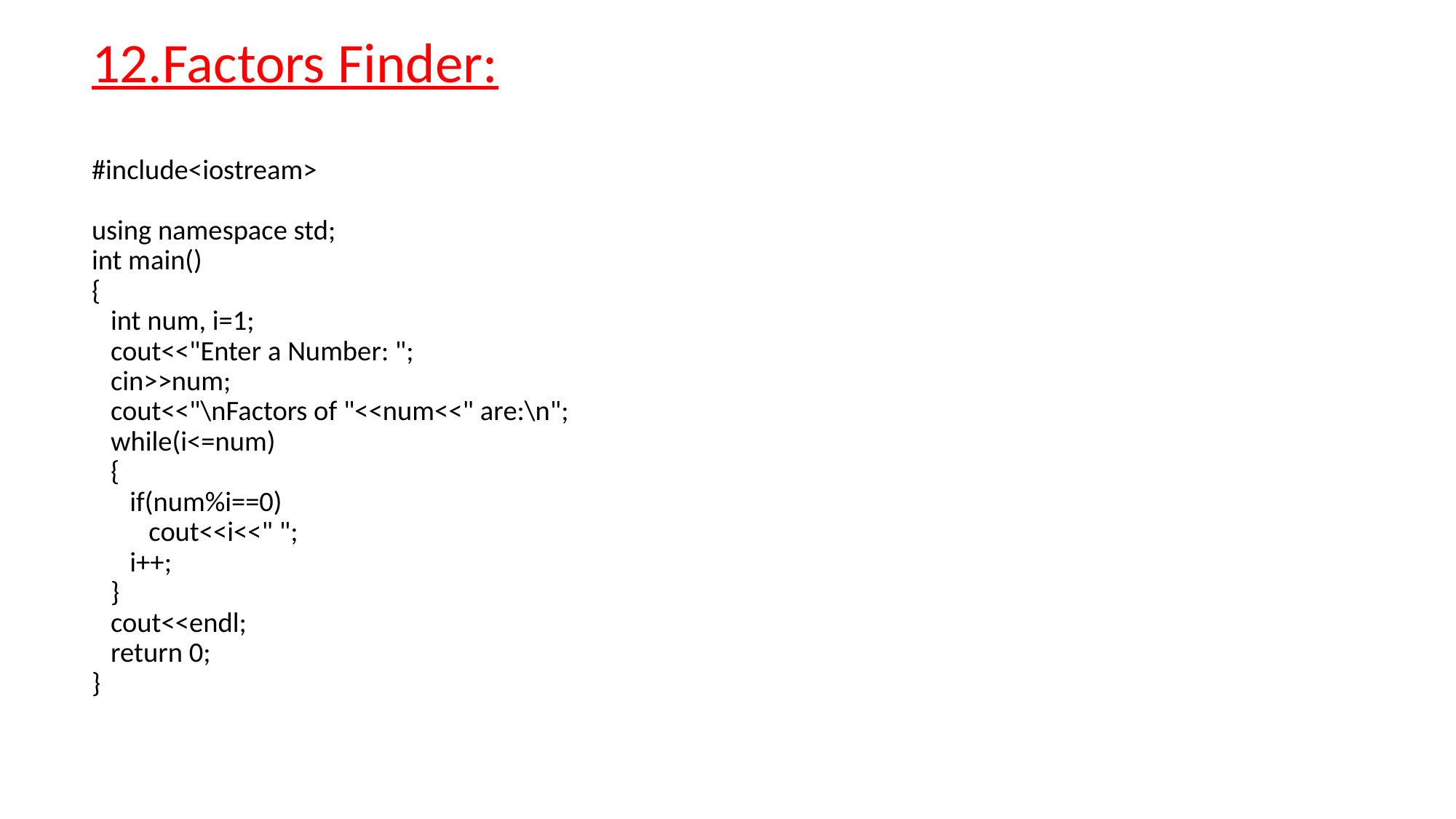

# 12.Factors Finder: #include<iostream> using namespace std; int main() { int num, i=1; cout<<"Enter a Number: "; cin>>num; cout<<"\nFactors of "<<num<<" are:\n"; while(i<=num) { if(num%i==0) cout<<i<<" "; i++; } cout<<endl; return 0; }